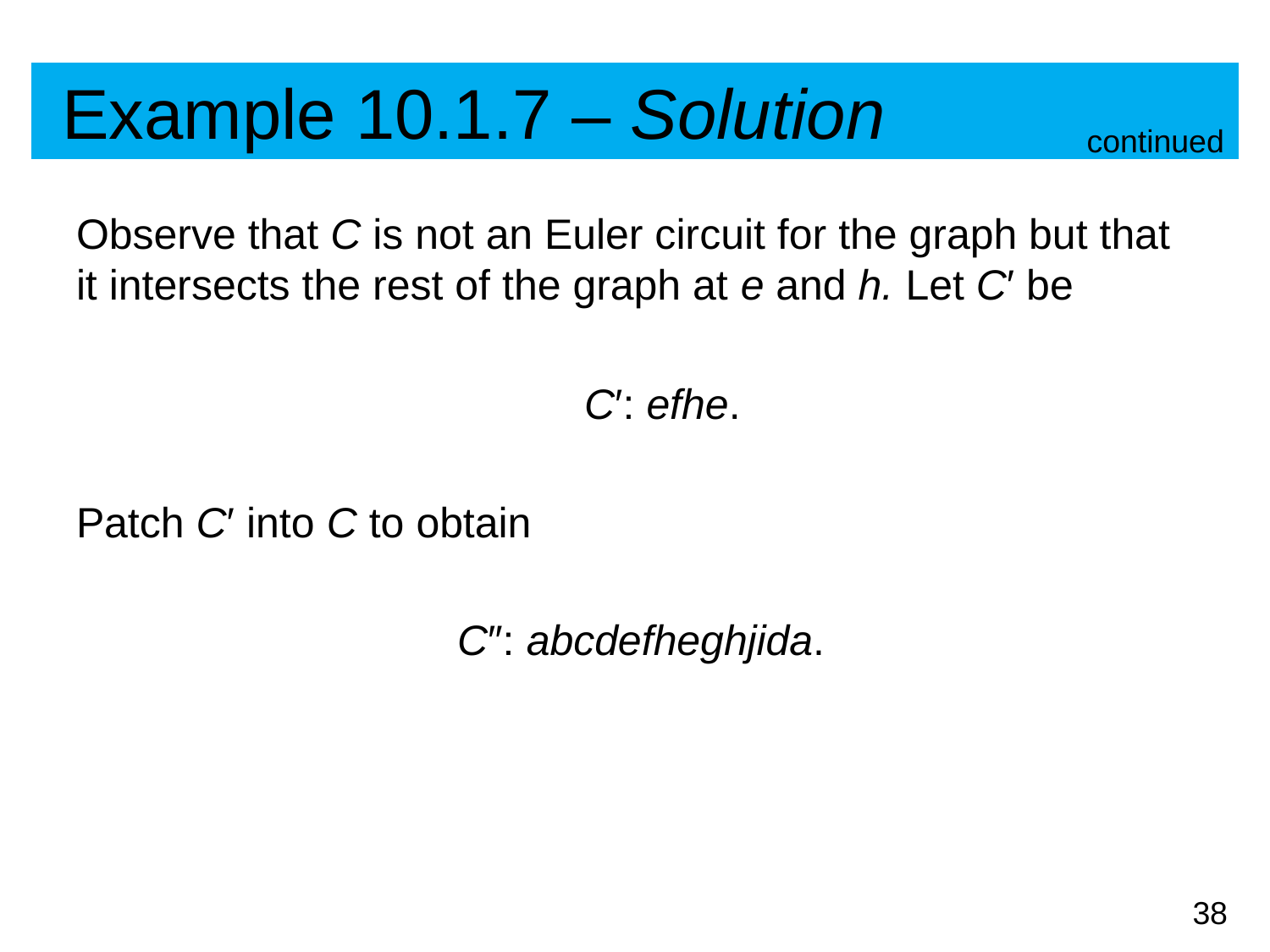

# Example 10.1.7 – Solution
continued
Observe that C is not an Euler circuit for the graph but that it intersects the rest of the graph at e and h. Let C′ be

				C′: efhe.

Patch C′ into C to obtain

			C″: abcdefheghjida.